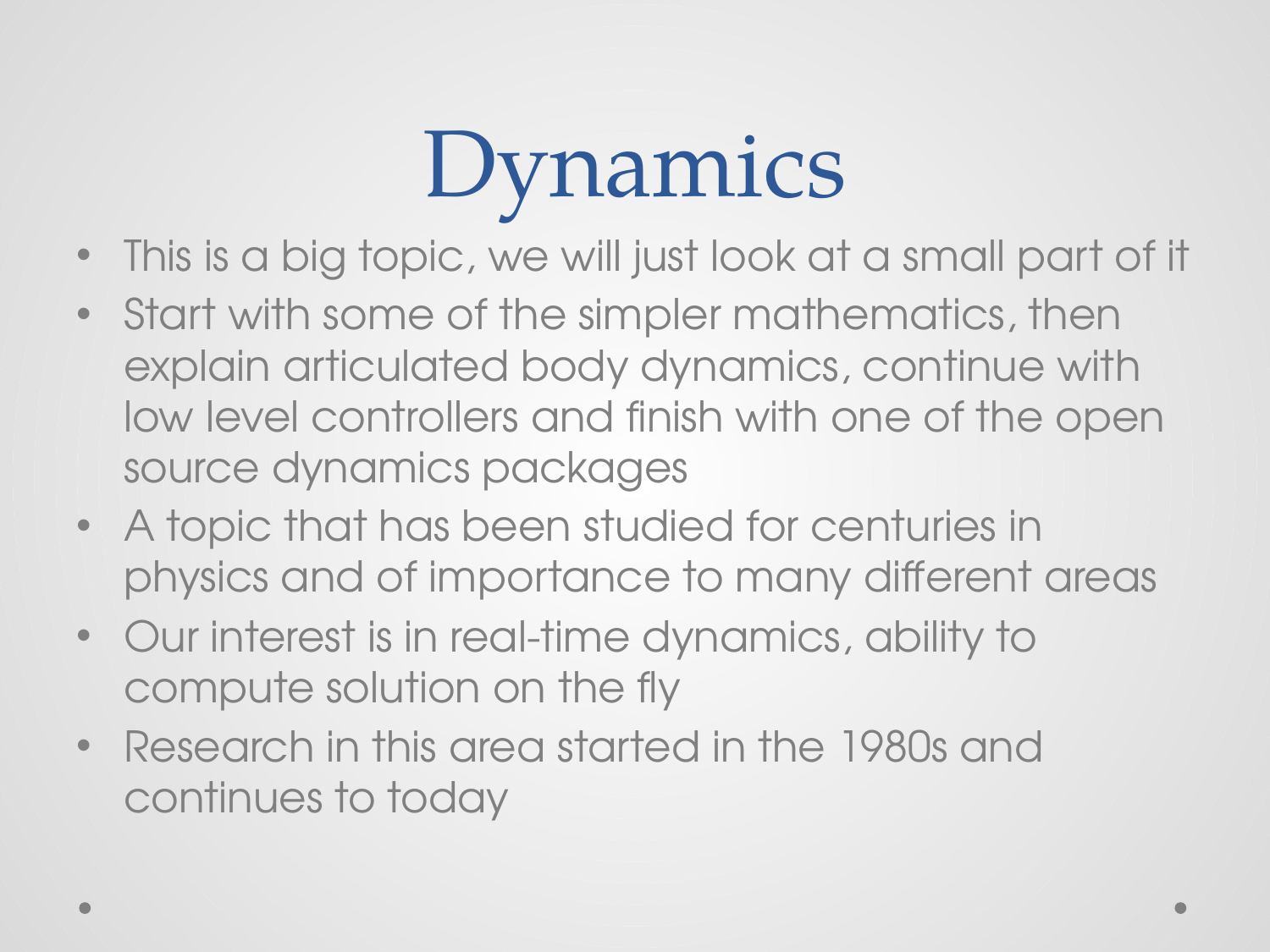

# Dynamics
This is a big topic, we will just look at a small part of it
Start with some of the simpler mathematics, then explain articulated body dynamics, continue with low level controllers and finish with one of the open source dynamics packages
A topic that has been studied for centuries in physics and of importance to many different areas
Our interest is in real-time dynamics, ability to compute solution on the fly
Research in this area started in the 1980s and continues to today